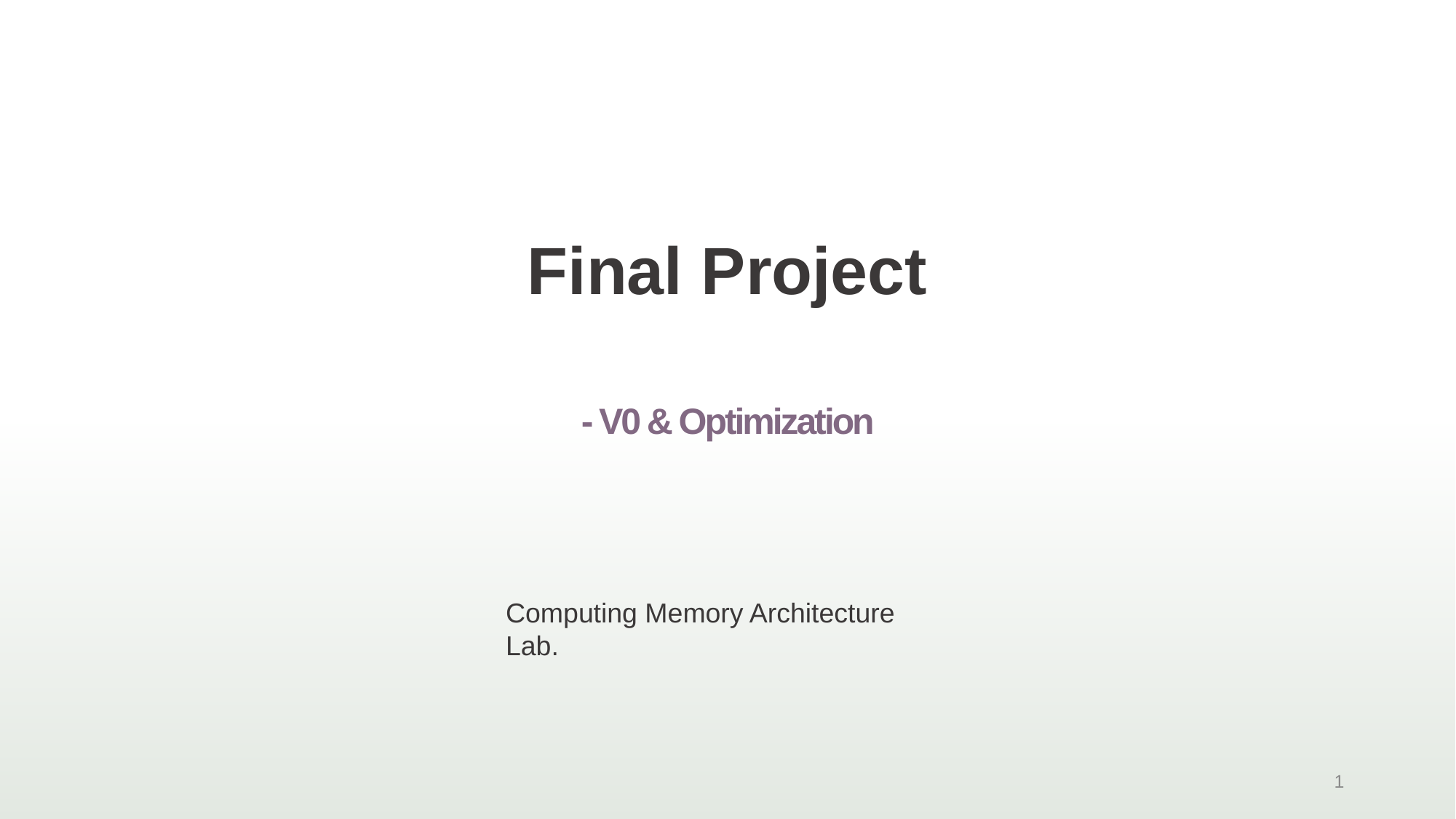

# Final Project
- V0 & Optimization
1